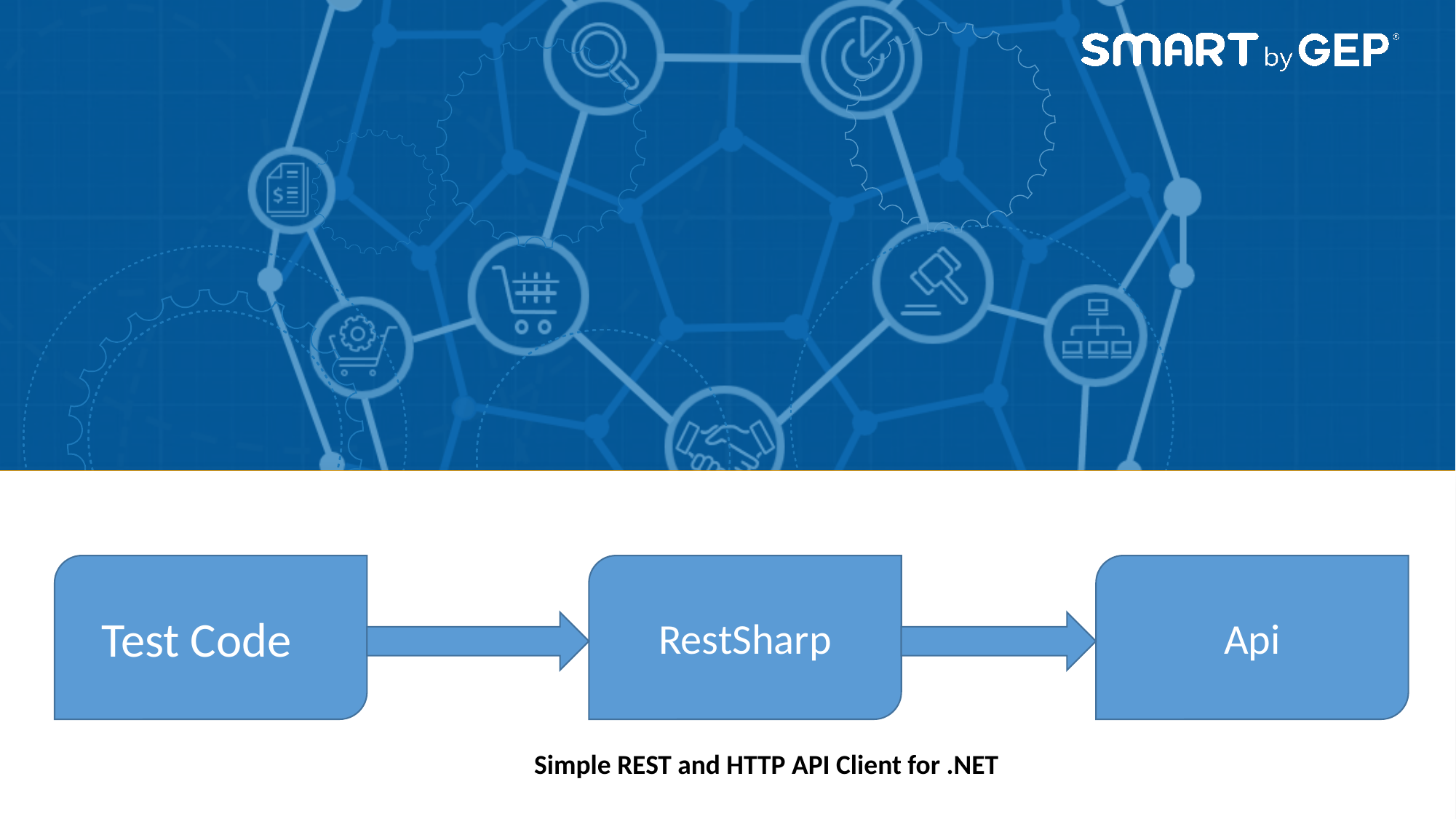

Test Code
RestSharp
Api

Simple REST and HTTP API Client for .NET